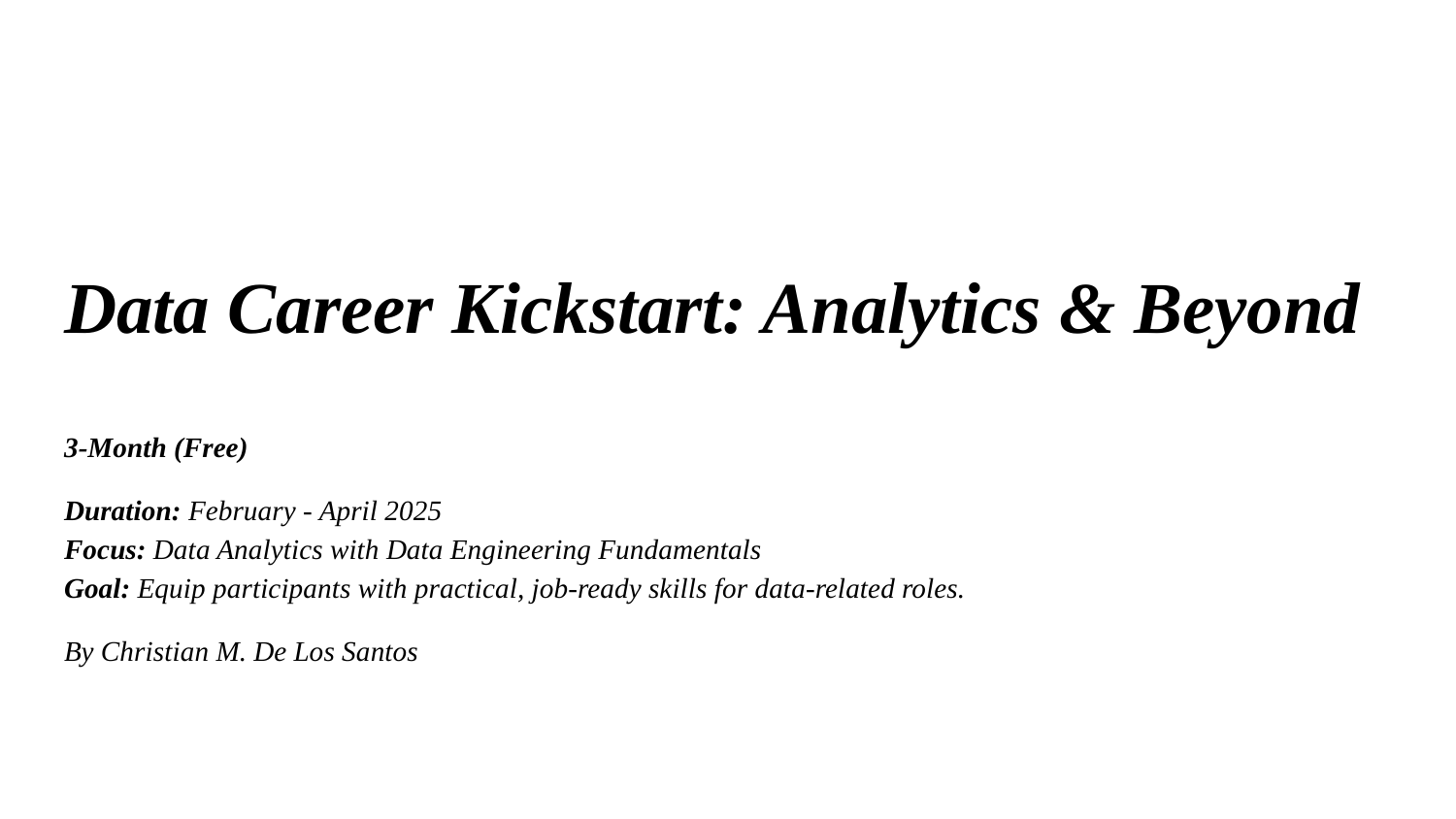

# Data Career Kickstart: Analytics & Beyond
3-Month (Free)
Duration: February - April 2025
Focus: Data Analytics with Data Engineering Fundamentals
Goal: Equip participants with practical, job-ready skills for data-related roles.
By Christian M. De Los Santos